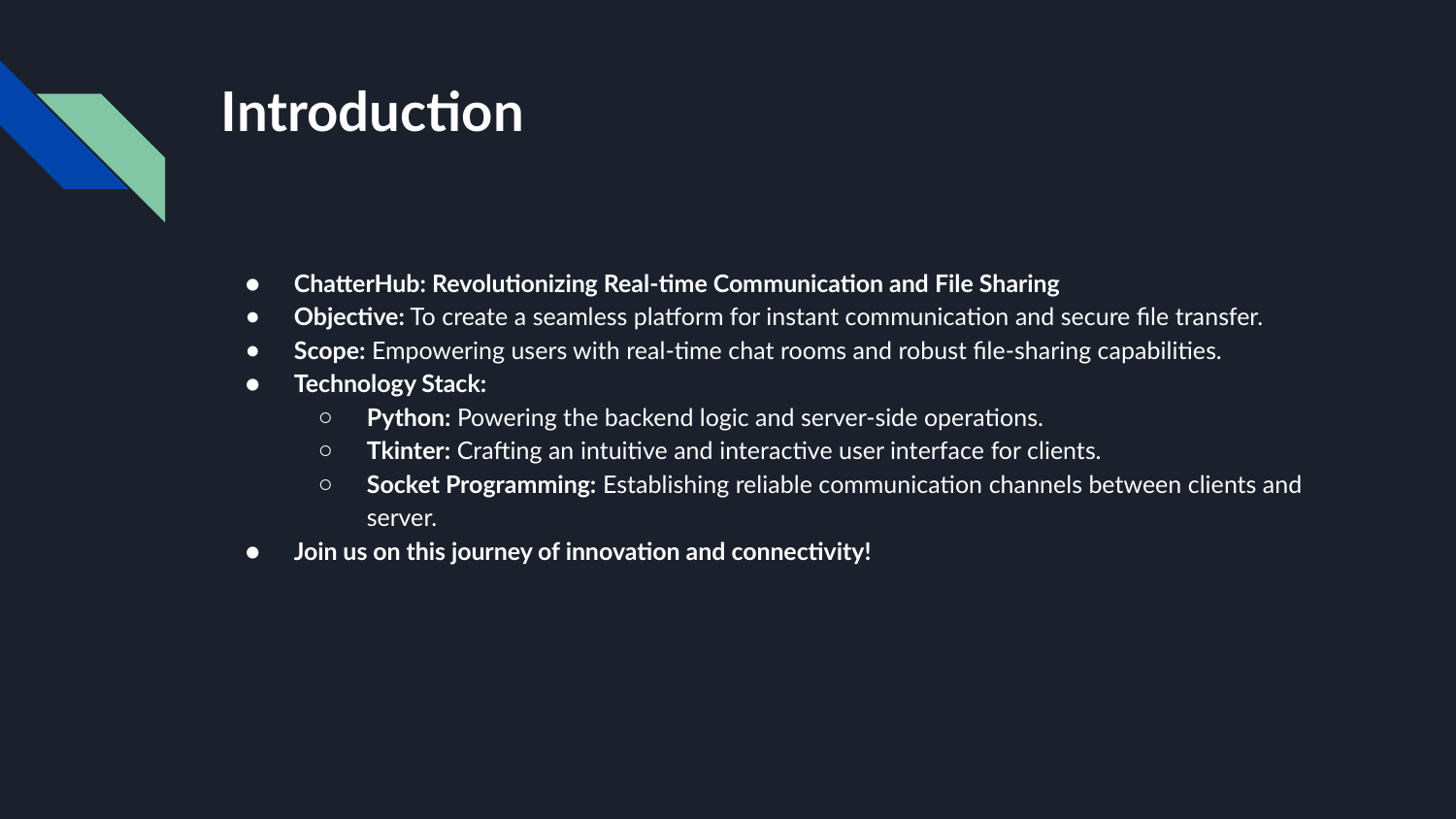

# Introduction
ChatterHub: Revolutionizing Real-time Communication and File Sharing
Objective: To create a seamless platform for instant communication and secure file transfer.
Scope: Empowering users with real-time chat rooms and robust file-sharing capabilities.
Technology Stack:
Python: Powering the backend logic and server-side operations.
Tkinter: Crafting an intuitive and interactive user interface for clients.
Socket Programming: Establishing reliable communication channels between clients and server.
Join us on this journey of innovation and connectivity!